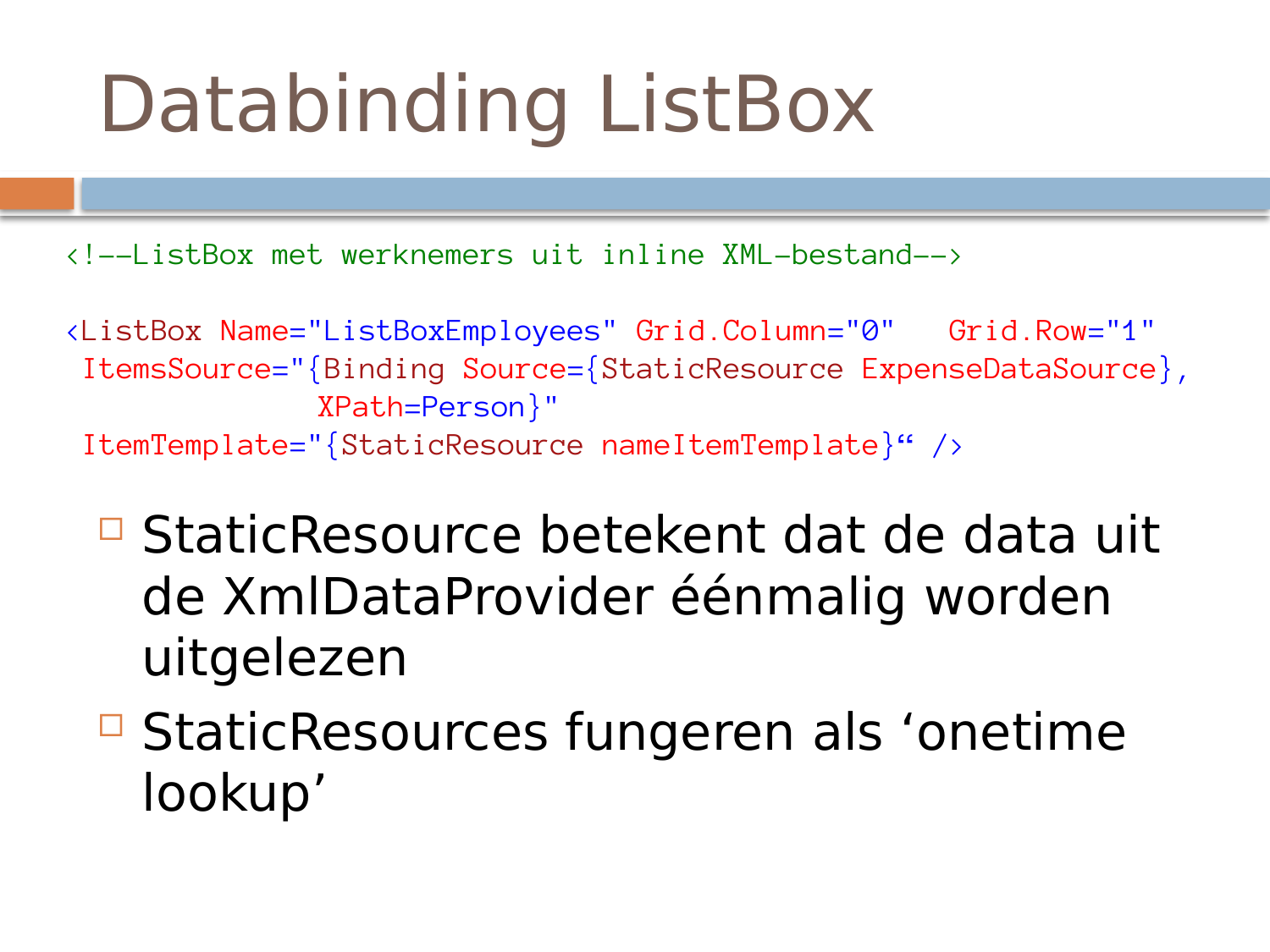

# Databinding ListBox
 <!--ListBox met werknemers uit inline XML-bestand-->
 <ListBox Name="ListBoxEmployees" Grid.Column="0"   Grid.Row="1"
  ItemsSource="{Binding Source={StaticResource ExpenseDataSource},   		 XPath=Person}"
  ItemTemplate="{StaticResource nameItemTemplate}“ />
StaticResource betekent dat de data uit de XmlDataProvider éénmalig worden uitgelezen
StaticResources fungeren als ‘onetime lookup’